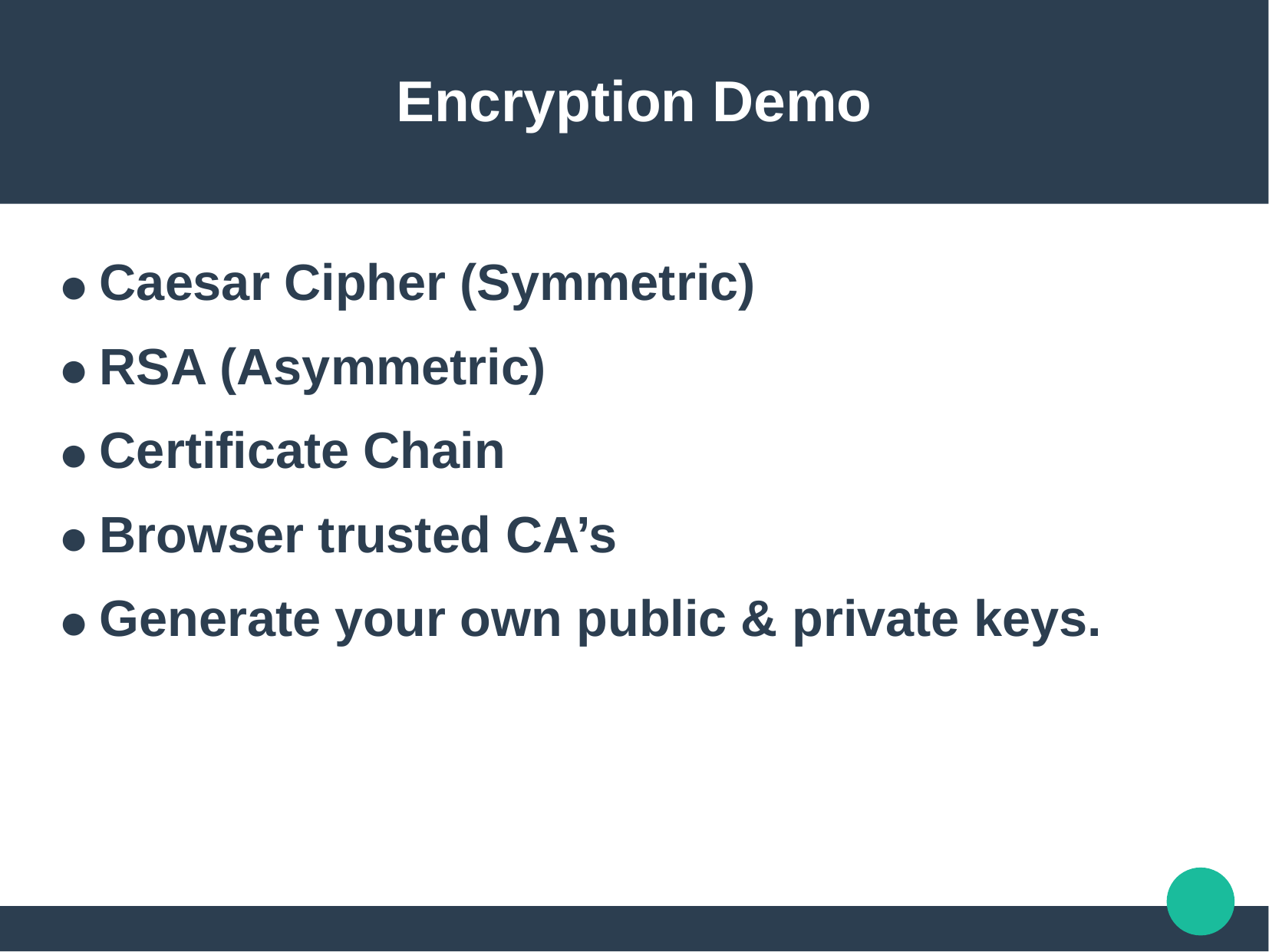

Encryption Demo
Caesar Cipher (Symmetric)
RSA (Asymmetric)
Certificate Chain
Browser trusted CA’s
Generate your own public & private keys.